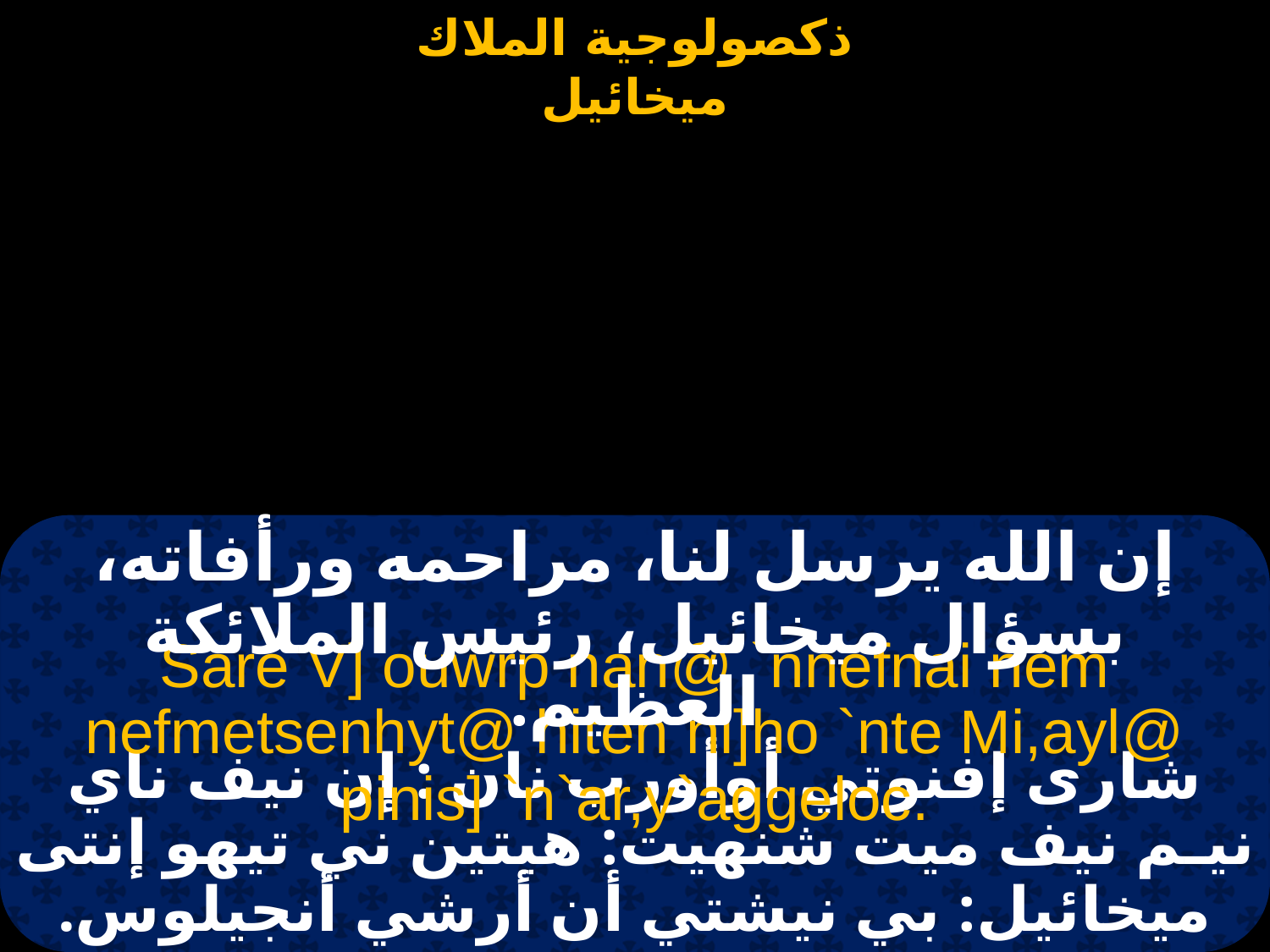

#
إن الله يرسل لنا، مراحمه ورأفاته، بسؤال ميخائيل، رئيس الملائكة العظيم.
Sare V] ouwrp nan@ `nnefnai nem nefmetsenhyt@ hiten ni]ho `nte Mi,ayl@ pinis] `n`ar,y`aggeloc.
شارى إفنوتي أوأورب نان : إن نيف ناي نيـم نيف ميت شنهيت: هيتين ني تيهو إنتى ميخائيل: بي نيشتي أن أرشي أنجيلوس.